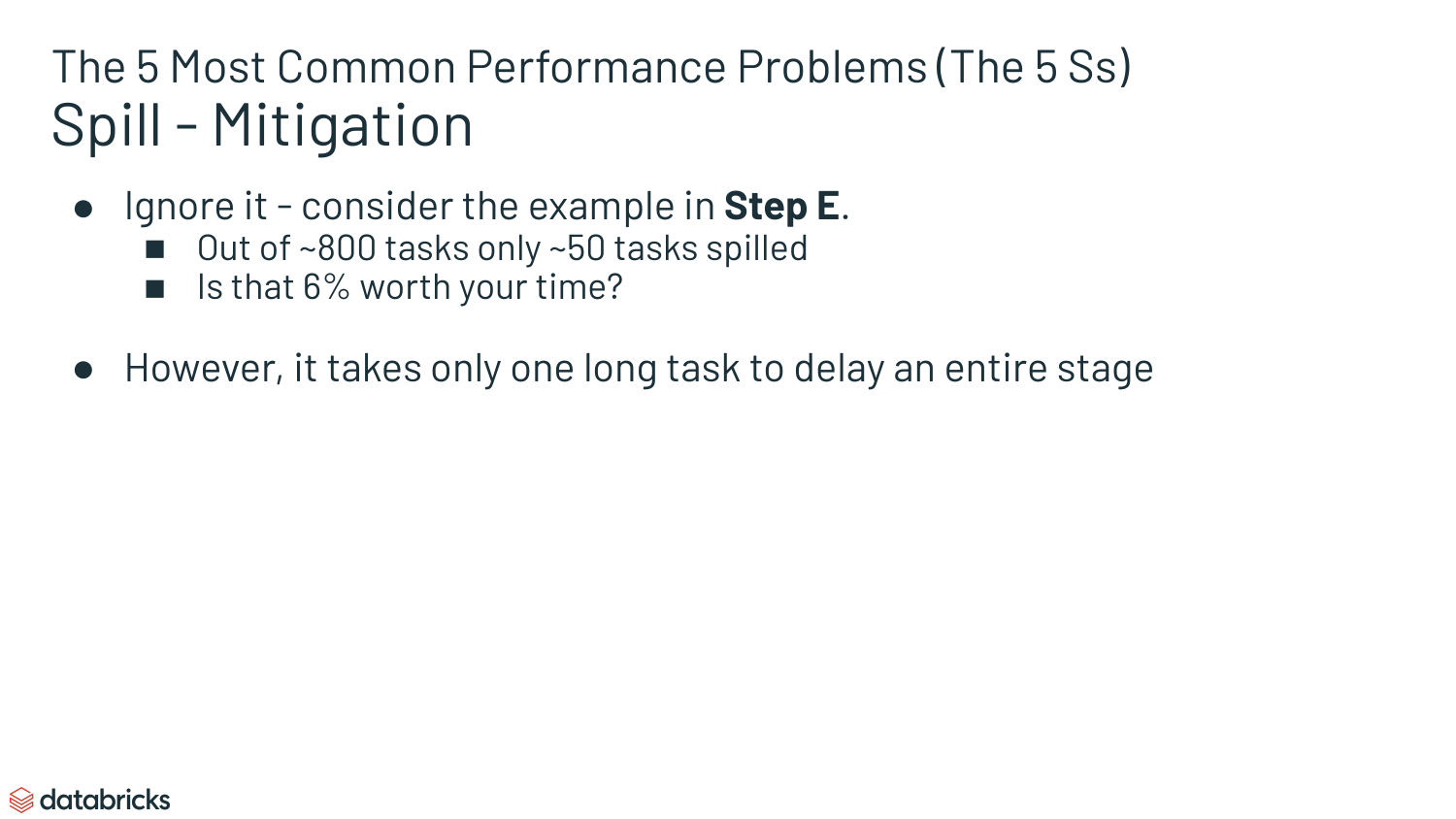

# The 5 Most Common Performance Problems (The 5 Ss)
Spill - Mitigation
Ignore it - consider the example in Step E.
Out of ~800 tasks only ~50 tasks spilled
Is that 6% worth your time?
However, it takes only one long task to delay an entire stage